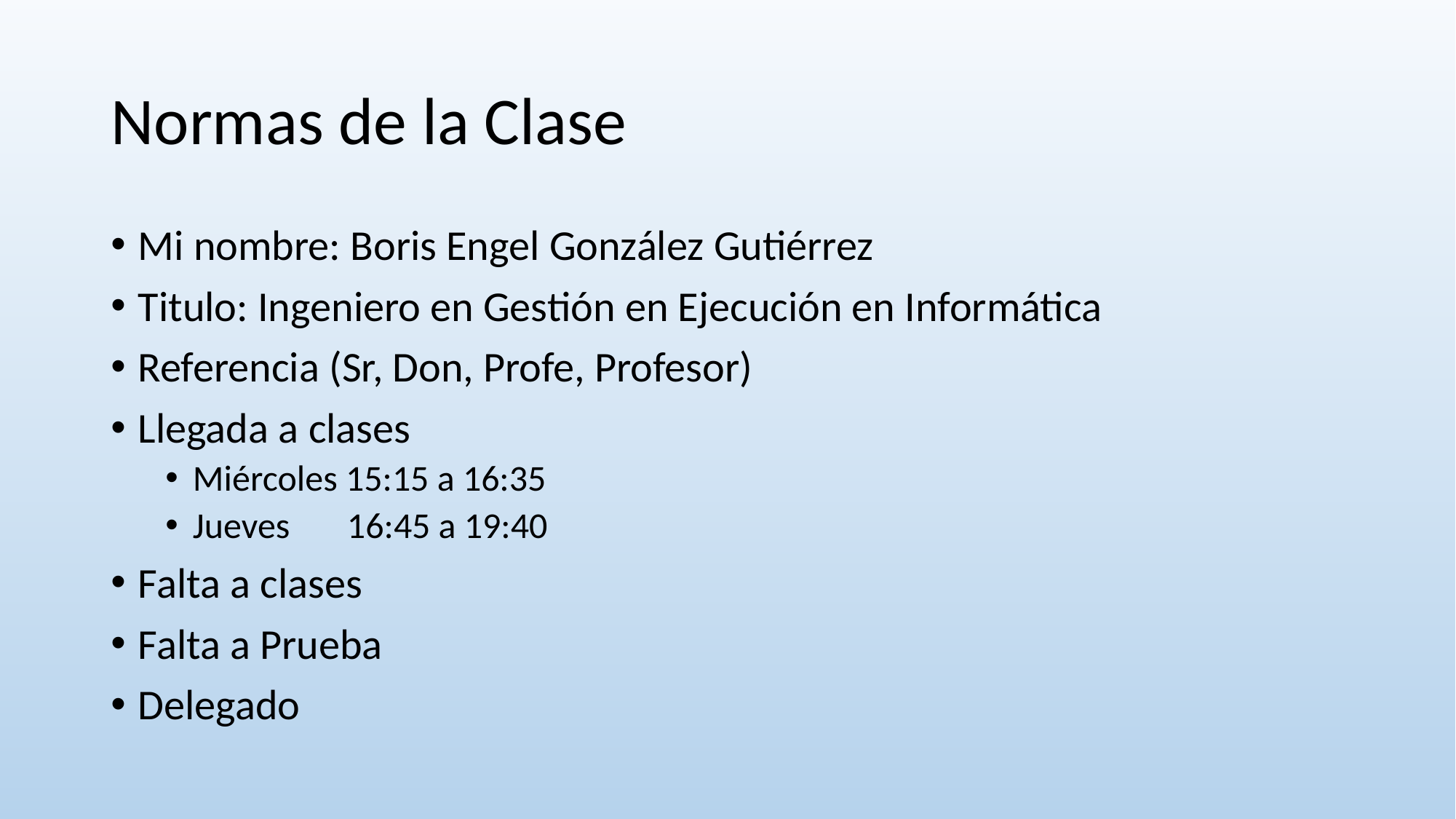

# Normas de la Clase
Mi nombre: Boris Engel González Gutiérrez
Titulo: Ingeniero en Gestión en Ejecución en Informática
Referencia (Sr, Don, Profe, Profesor)
Llegada a clases
Miércoles 15:15 a 16:35
Jueves       16:45 a 19:40
Falta a clases
Falta a Prueba
Delegado